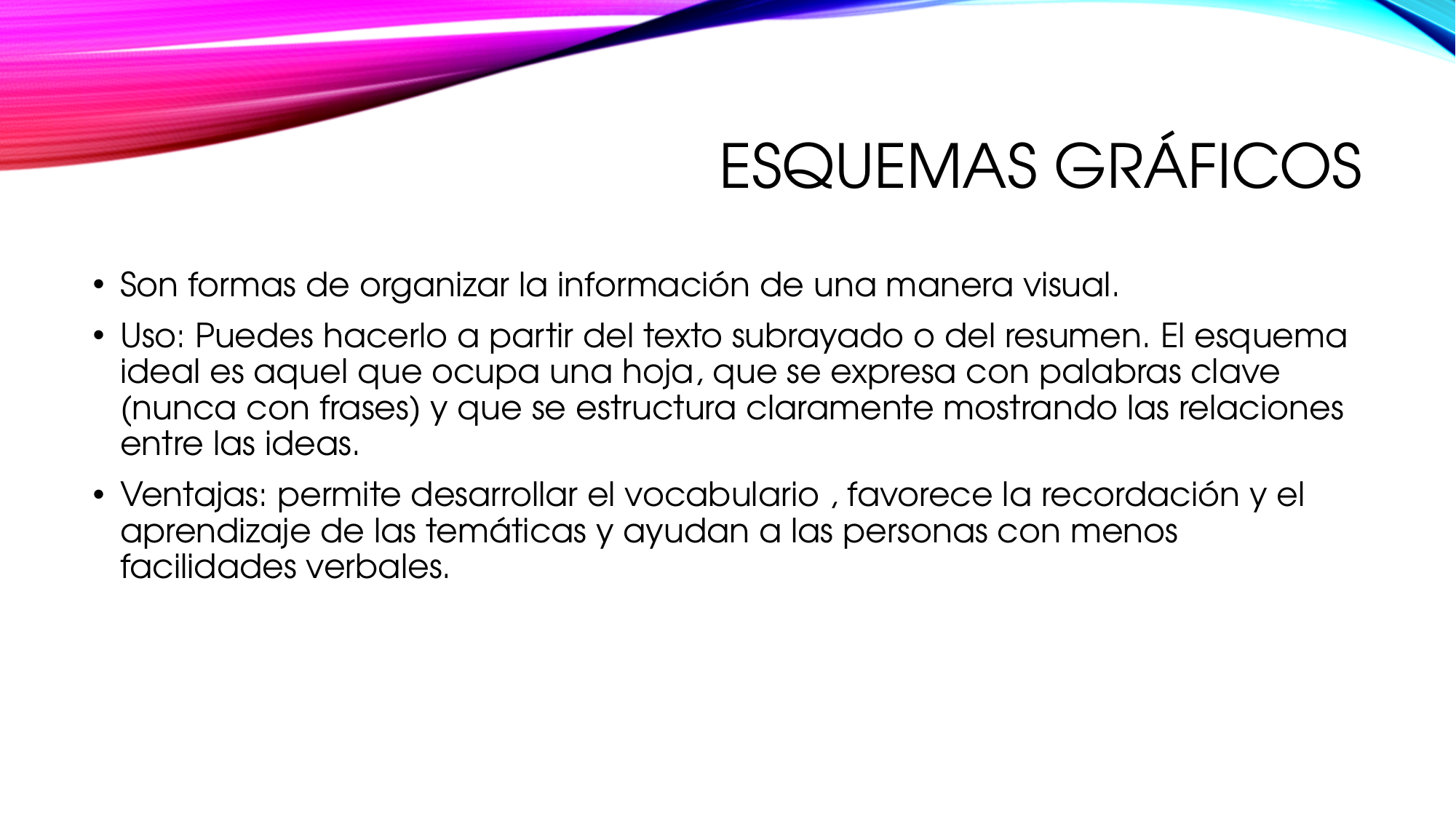

# Esquemas gráficos
Son formas de organizar la información de una manera visual.
Uso: Puedes hacerlo a partir del texto subrayado o del resumen. El esquema ideal es aquel que ocupa una hoja, que se expresa con palabras clave (nunca con frases) y que se estructura claramente mostrando las relaciones entre las ideas.
Ventajas: permite desarrollar el vocabulario , favorece la recordación y el aprendizaje de las temáticas y ayudan a las personas con menos facilidades verbales.